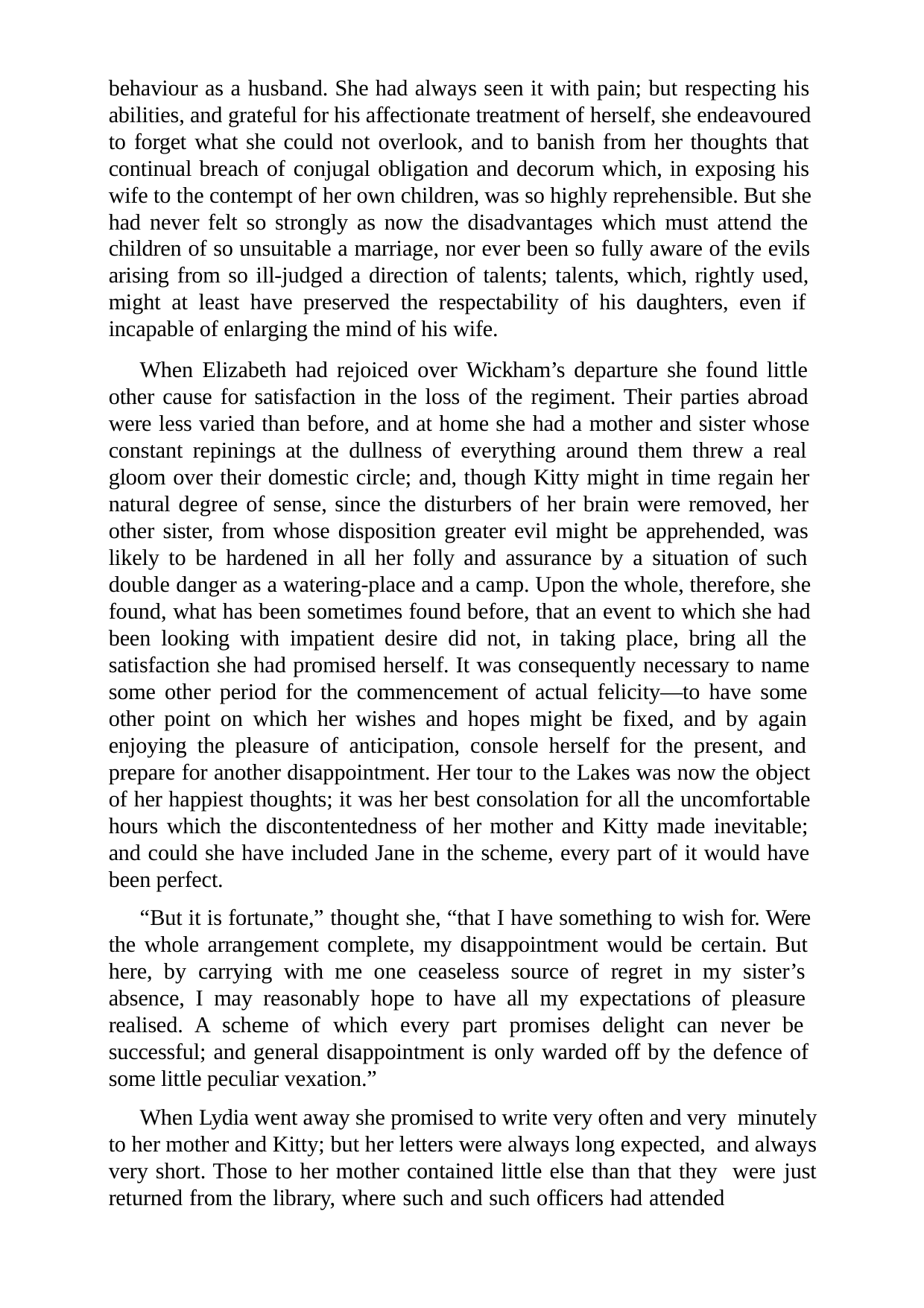

behaviour as a husband. She had always seen it with pain; but respecting his  abilities, and grateful for his affectionate treatment of herself, she endeavoured  to forget what she could not overlook, and to banish from her thoughts that  continual breach of conjugal obligation and decorum which, in exposing his  wife to the contempt of her own children, was so highly reprehensible. But she  had never felt so strongly as now the disadvantages which must attend the  children of so unsuitable a marriage, nor ever been so fully aware of the evils  arising from so ill-judged a direction of talents; talents, which, rightly used,  might at least have preserved the respectability of his daughters, even if  incapable of enlarging the mind of his wife.
When Elizabeth had rejoiced over Wickham’s departure she found little  other cause for satisfaction in the loss of the regiment. Their parties abroad  were less varied than before, and at home she had a mother and sister whose  constant repinings at the dullness of everything around them threw a real  gloom over their domestic circle; and, though Kitty might in time regain her  natural degree of sense, since the disturbers of her brain were removed, her  other sister, from whose disposition greater evil might be apprehended, was  likely to be hardened in all her folly and assurance by a situation of such  double danger as a watering-place and a camp. Upon the whole, therefore, she  found, what has been sometimes found before, that an event to which she had  been looking with impatient desire did not, in taking place, bring all the  satisfaction she had promised herself. It was consequently necessary to name  some other period for the commencement of actual felicity—to have some  other point on which her wishes and hopes might be fixed, and by again  enjoying the pleasure of anticipation, console herself for the present, and  prepare for another disappointment. Her tour to the Lakes was now the object  of her happiest thoughts; it was her best consolation for all the uncomfortable  hours which the discontentedness of her mother and Kitty made inevitable;  and could she have included Jane in the scheme, every part of it would have  been perfect.
“But it is fortunate,” thought she, “that I have something to wish for. Were  the whole arrangement complete, my disappointment would be certain. But  here, by carrying with me one ceaseless source of regret in my sister’s  absence, I may reasonably hope to have all my expectations of pleasure  realised. A scheme of which every part promises delight can never be  successful; and general disappointment is only warded off by the defence of  some little peculiar vexation.”
When Lydia went away she promised to write very often and very  minutely to her mother and Kitty; but her letters were always long expected,  and always very short. Those to her mother contained little else than that they  were just returned from the library, where such and such officers had attended